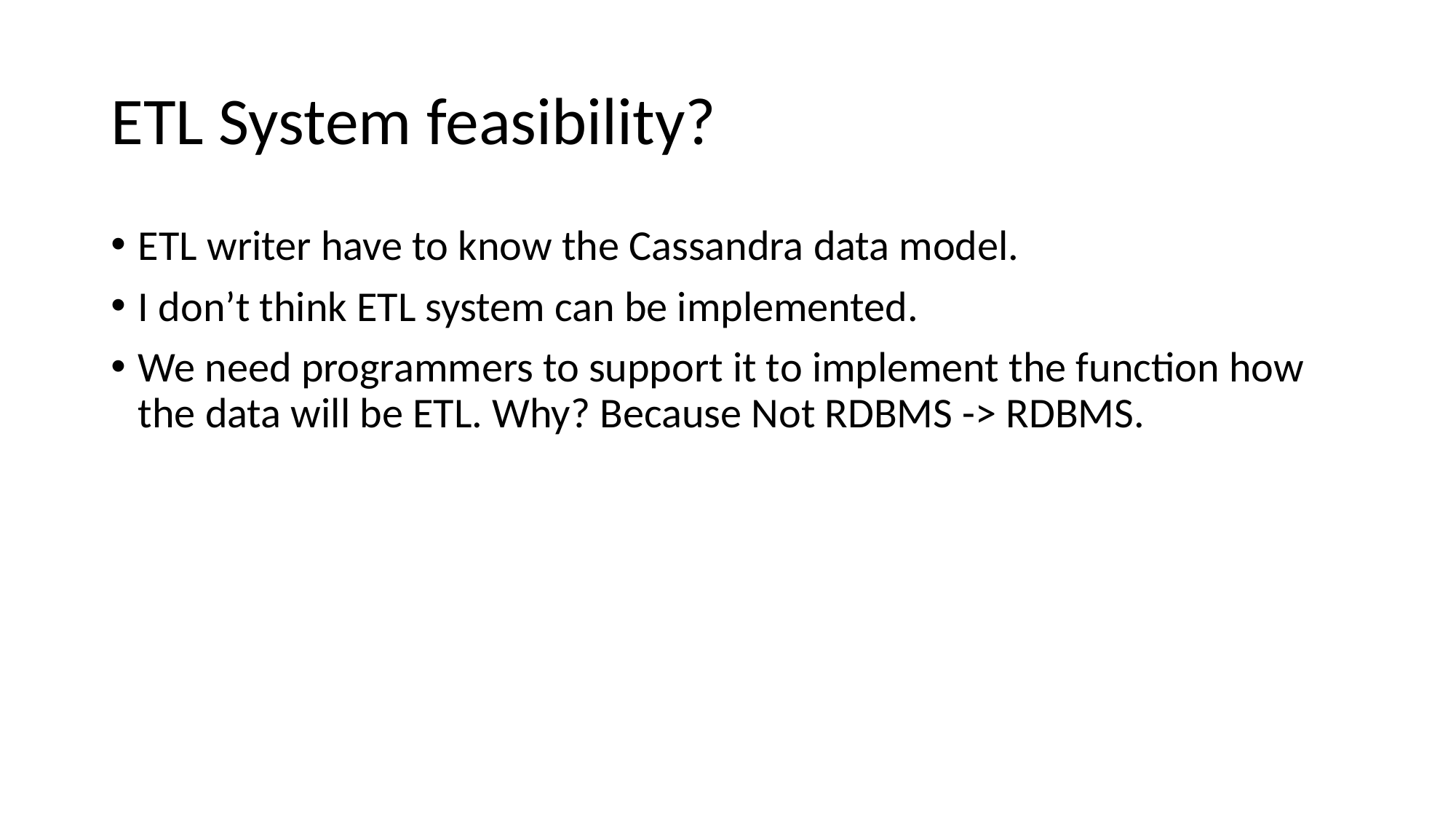

# ETL System feasibility?
ETL writer have to know the Cassandra data model.
I don’t think ETL system can be implemented.
We need programmers to support it to implement the function how the data will be ETL. Why? Because Not RDBMS -> RDBMS.